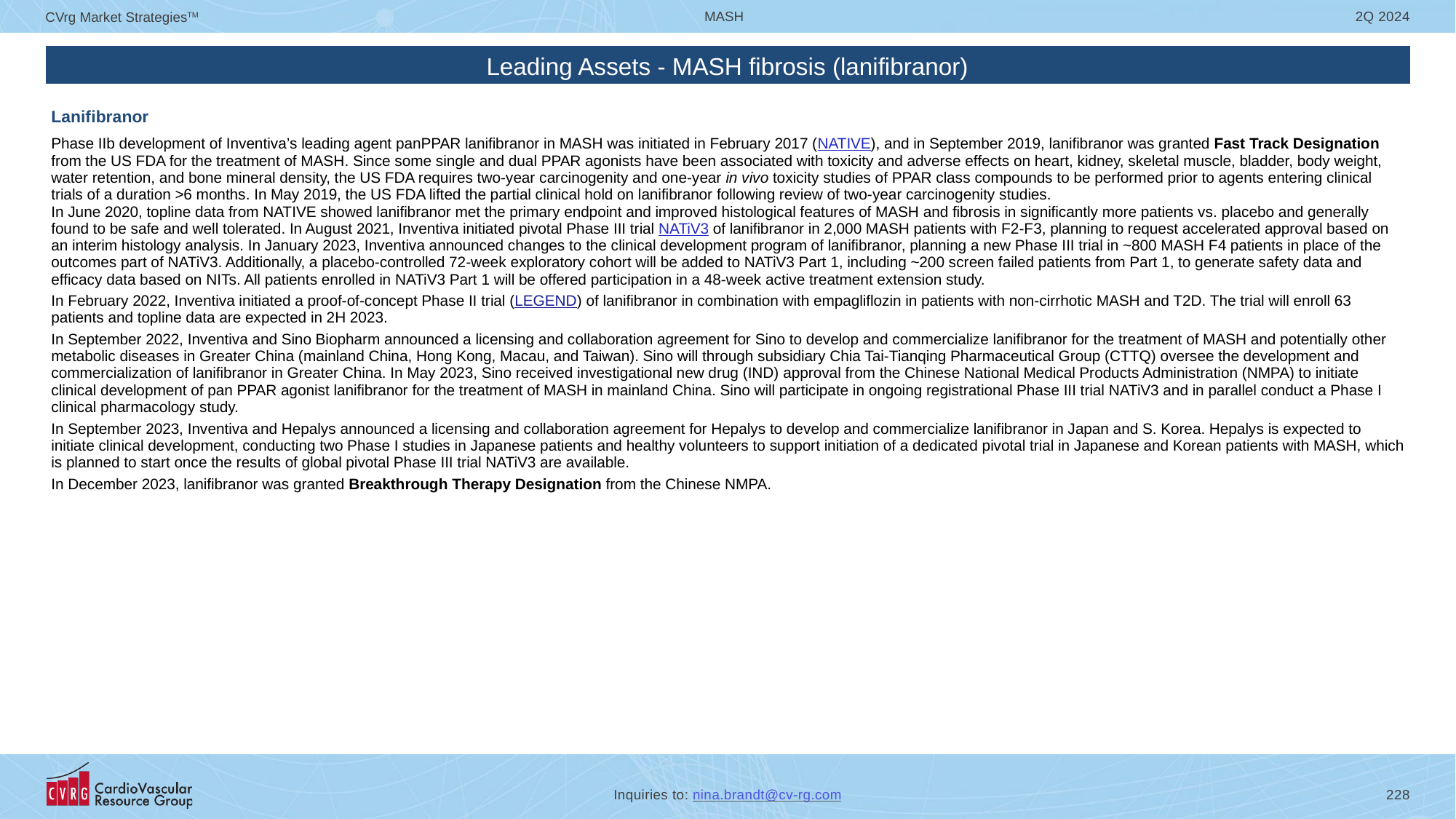

# Leading Assets - MASH fibrosis (lanifibranor)
|  |
| --- |
|  |
| Lanifibranor Phase IIb development of Inventiva’s leading agent panPPAR lanifibranor in MASH was initiated in February 2017 (NATIVE), and in September 2019, lanifibranor was granted Fast Track Designation from the US FDA for the treatment of MASH. Since some single and dual PPAR agonists have been associated with toxicity and adverse effects on heart, kidney, skeletal muscle, bladder, body weight, water retention, and bone mineral density, the US FDA requires two-year carcinogenity and one-year in vivo toxicity studies of PPAR class compounds to be performed prior to agents entering clinical trials of a duration >6 months. In May 2019, the US FDA lifted the partial clinical hold on lanifibranor following review of two-year carcinogenity studies. In June 2020, topline data from NATIVE showed lanifibranor met the primary endpoint and improved histological features of MASH and fibrosis in significantly more patients vs. placebo and generally found to be safe and well tolerated. In August 2021, Inventiva initiated pivotal Phase III trial NATiV3 of lanifibranor in 2,000 MASH patients with F2-F3, planning to request accelerated approval based on an interim histology analysis. In January 2023, Inventiva announced changes to the clinical development program of lanifibranor, planning a new Phase III trial in ~800 MASH F4 patients in place of the outcomes part of NATiV3. Additionally, a placebo-controlled 72-week exploratory cohort will be added to NATiV3 Part 1, including ~200 screen failed patients from Part 1, to generate safety data and efficacy data based on NITs. All patients enrolled in NATiV3 Part 1 will be offered participation in a 48-week active treatment extension study. In February 2022, Inventiva initiated a proof-of-concept Phase II trial (LEGEND) of lanifibranor in combination with empagliflozin in patients with non-cirrhotic MASH and T2D. The trial will enroll 63 patients and topline data are expected in 2H 2023. In September 2022, Inventiva and Sino Biopharm announced a licensing and collaboration agreement for Sino to develop and commercialize lanifibranor for the treatment of MASH and potentially other metabolic diseases in Greater China (mainland China, Hong Kong, Macau, and Taiwan). Sino will through subsidiary Chia Tai-Tianqing Pharmaceutical Group (CTTQ) oversee the development and commercialization of lanifibranor in Greater China. In May 2023, Sino received investigational new drug (IND) approval from the Chinese National Medical Products Administration (NMPA) to initiate clinical development of pan PPAR agonist lanifibranor for the treatment of MASH in mainland China. Sino will participate in ongoing registrational Phase III trial NATiV3 and in parallel conduct a Phase I clinical pharmacology study. In September 2023, Inventiva and Hepalys announced a licensing and collaboration agreement for Hepalys to develop and commercialize lanifibranor in Japan and S. Korea. Hepalys is expected to initiate clinical development, conducting two Phase I studies in Japanese patients and healthy volunteers to support initiation of a dedicated pivotal trial in Japanese and Korean patients with MASH, which is planned to start once the results of global pivotal Phase III trial NATiV3 are available. In December 2023, lanifibranor was granted Breakthrough Therapy Designation from the Chinese NMPA. |